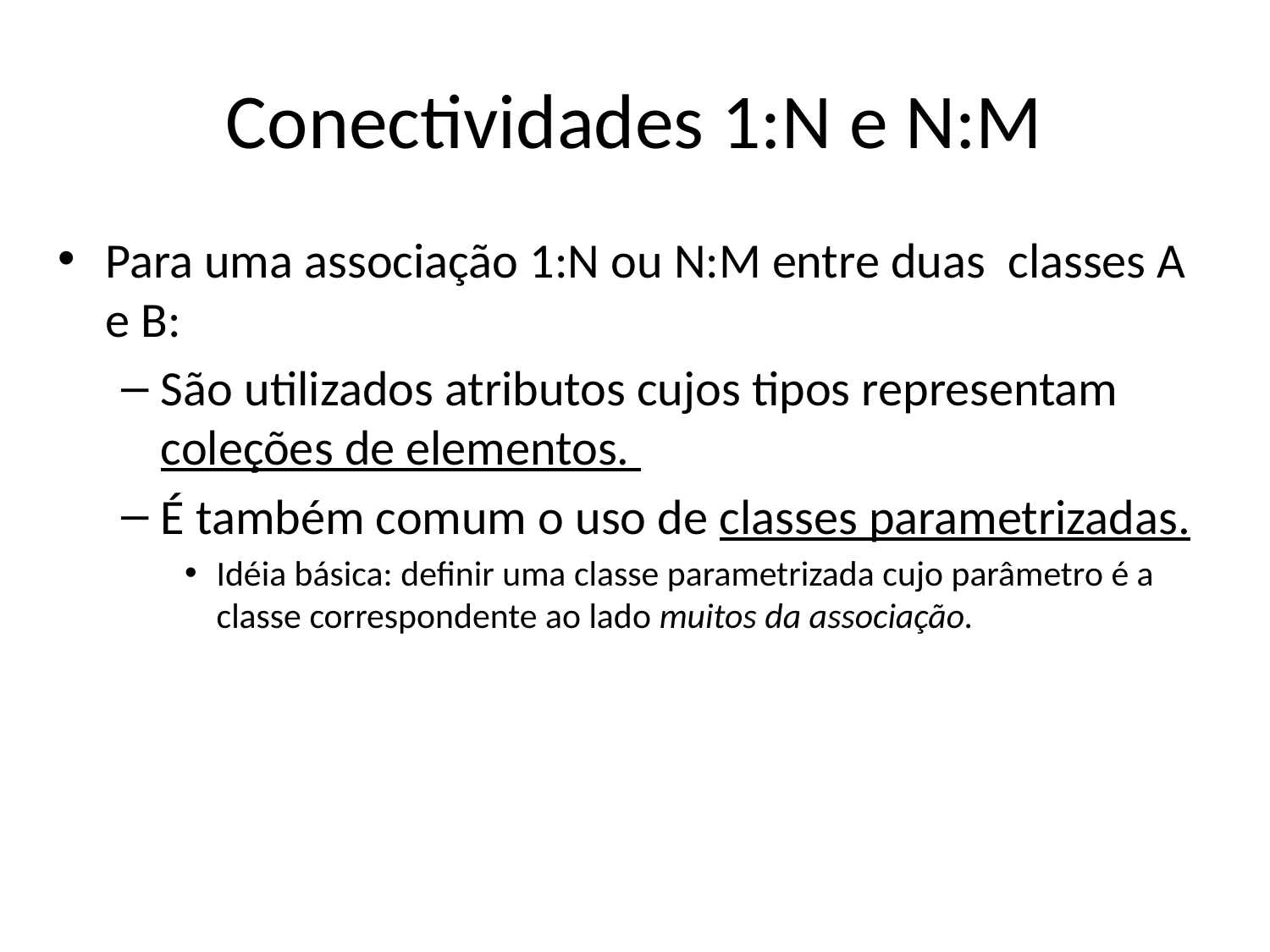

# Conectividades 1:N e N:M
Para uma associação 1:N ou N:M entre duas  classes A e B:
São utilizados atributos cujos tipos representam coleções de elementos.
É também comum o uso de classes parametrizadas.
Idéia básica: definir uma classe parametrizada cujo parâmetro é a classe correspondente ao lado muitos da associação.